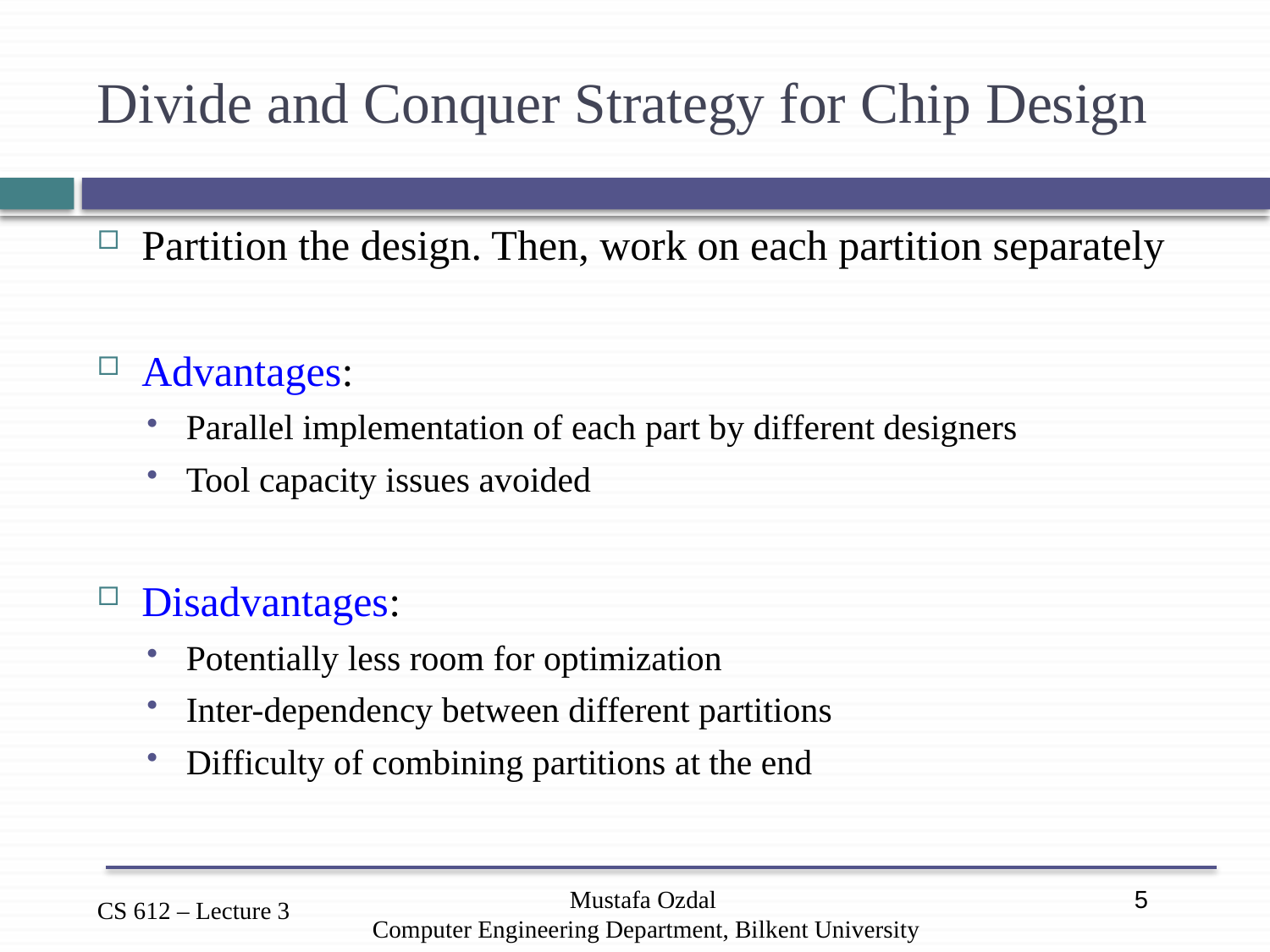

# Divide and Conquer Strategy for Chip Design
Partition the design. Then, work on each partition separately

Advantages:
Parallel implementation of each part by different designers
Tool capacity issues avoided

Disadvantages:
Potentially less room for optimization
Inter-dependency between different partitions
Difficulty of combining partitions at the end

Mustafa Ozdal
Computer Engineering Department, Bilkent University